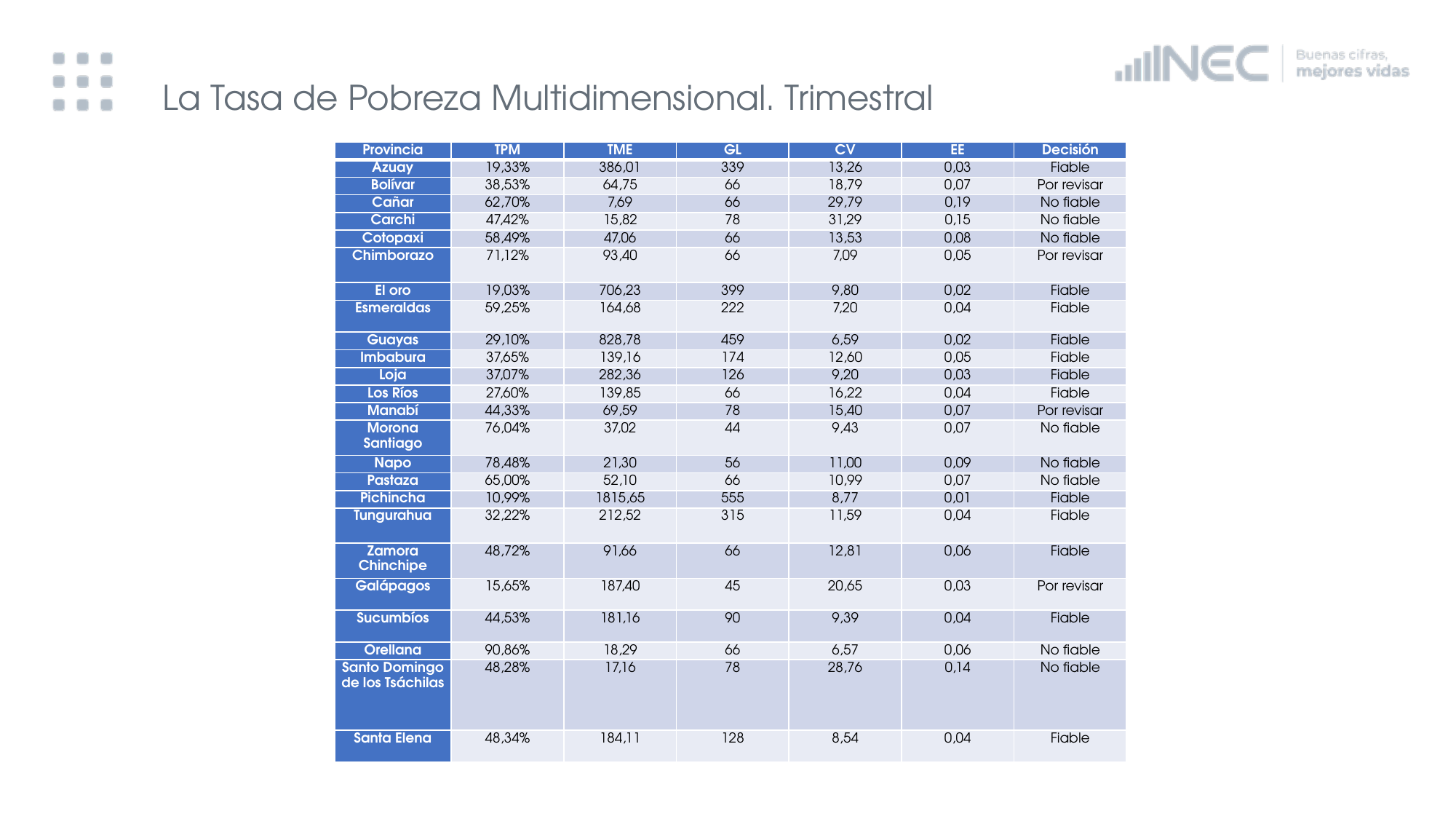

La Tasa de Pobreza Multidimensional. Trimestral
| Provincia | TPM | TME | GL | CV | EE | Decisión |
| --- | --- | --- | --- | --- | --- | --- |
| Azuay | 19,33% | 386,01 | 339 | 13,26 | 0,03 | Fiable |
| Bolívar | 38,53% | 64,75 | 66 | 18,79 | 0,07 | Por revisar |
| Cañar | 62,70% | 7,69 | 66 | 29,79 | 0,19 | No fiable |
| Carchi | 47,42% | 15,82 | 78 | 31,29 | 0,15 | No fiable |
| Cotopaxi | 58,49% | 47,06 | 66 | 13,53 | 0,08 | No fiable |
| Chimborazo | 71,12% | 93,40 | 66 | 7,09 | 0,05 | Por revisar |
| El oro | 19,03% | 706,23 | 399 | 9,80 | 0,02 | Fiable |
| Esmeraldas | 59,25% | 164,68 | 222 | 7,20 | 0,04 | Fiable |
| Guayas | 29,10% | 828,78 | 459 | 6,59 | 0,02 | Fiable |
| Imbabura | 37,65% | 139,16 | 174 | 12,60 | 0,05 | Fiable |
| Loja | 37,07% | 282,36 | 126 | 9,20 | 0,03 | Fiable |
| Los Ríos | 27,60% | 139,85 | 66 | 16,22 | 0,04 | Fiable |
| Manabí | 44,33% | 69,59 | 78 | 15,40 | 0,07 | Por revisar |
| Morona Santiago | 76,04% | 37,02 | 44 | 9,43 | 0,07 | No fiable |
| Napo | 78,48% | 21,30 | 56 | 11,00 | 0,09 | No fiable |
| Pastaza | 65,00% | 52,10 | 66 | 10,99 | 0,07 | No fiable |
| Pichincha | 10,99% | 1815,65 | 555 | 8,77 | 0,01 | Fiable |
| Tungurahua | 32,22% | 212,52 | 315 | 11,59 | 0,04 | Fiable |
| Zamora Chinchipe | 48,72% | 91,66 | 66 | 12,81 | 0,06 | Fiable |
| Galápagos | 15,65% | 187,40 | 45 | 20,65 | 0,03 | Por revisar |
| Sucumbíos | 44,53% | 181,16 | 90 | 9,39 | 0,04 | Fiable |
| Orellana | 90,86% | 18,29 | 66 | 6,57 | 0,06 | No fiable |
| Santo Domingo de los Tsáchilas | 48,28% | 17,16 | 78 | 28,76 | 0,14 | No fiable |
| Santa Elena | 48,34% | 184,11 | 128 | 8,54 | 0,04 | Fiable |